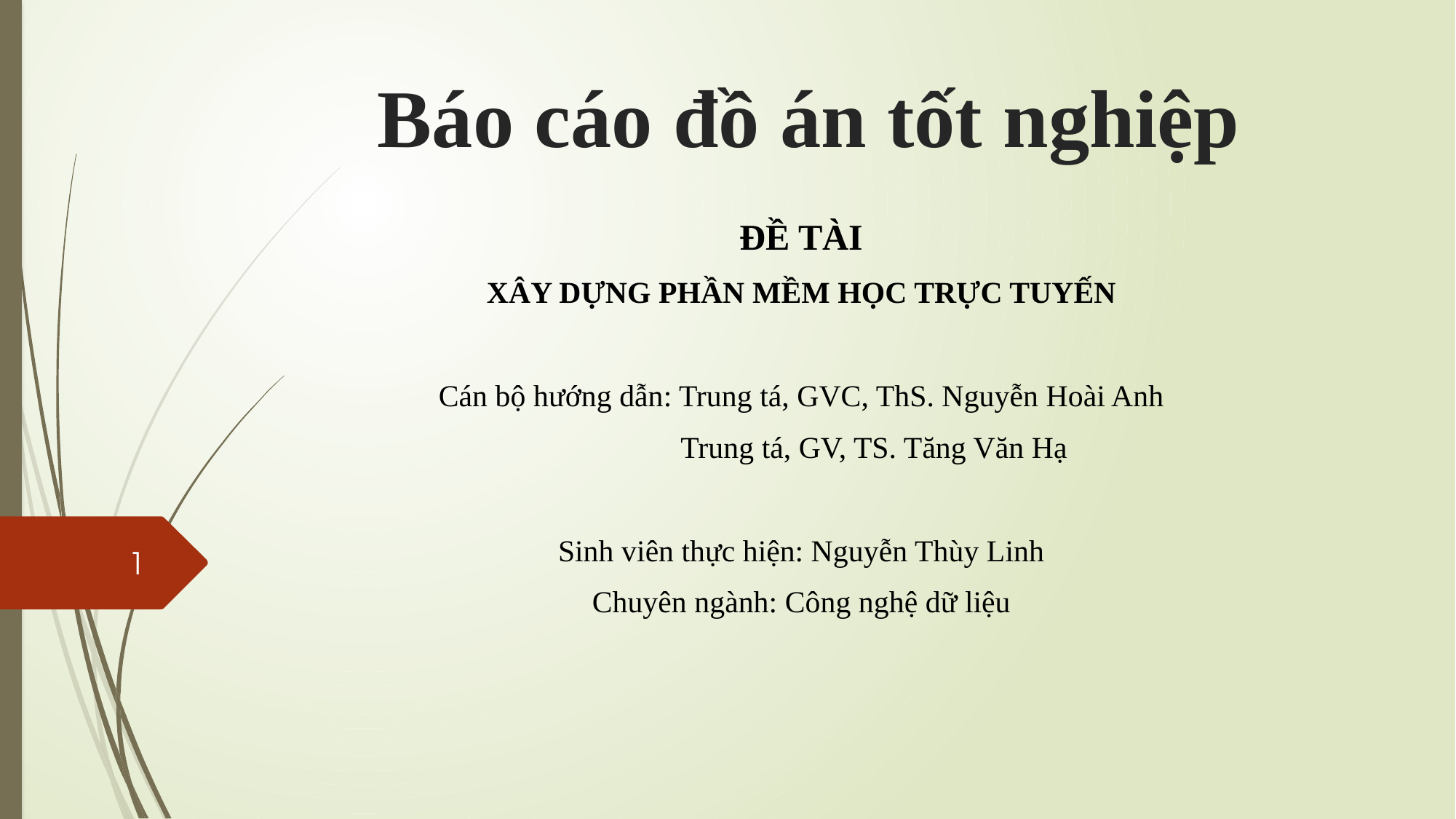

# Báo cáo đồ án tốt nghiệp
ĐỀ TÀI
XÂY DỰNG PHẦN MỀM HỌC TRỰC TUYẾN

Cán bộ hướng dẫn: Trung tá, GVC, ThS. Nguyễn Hoài Anh
                   Trung tá, GV, TS. Tăng Văn Hạ

Sinh viên thực hiện: Nguyễn Thùy Linh
Chuyên ngành: Công nghệ dữ liệu

1